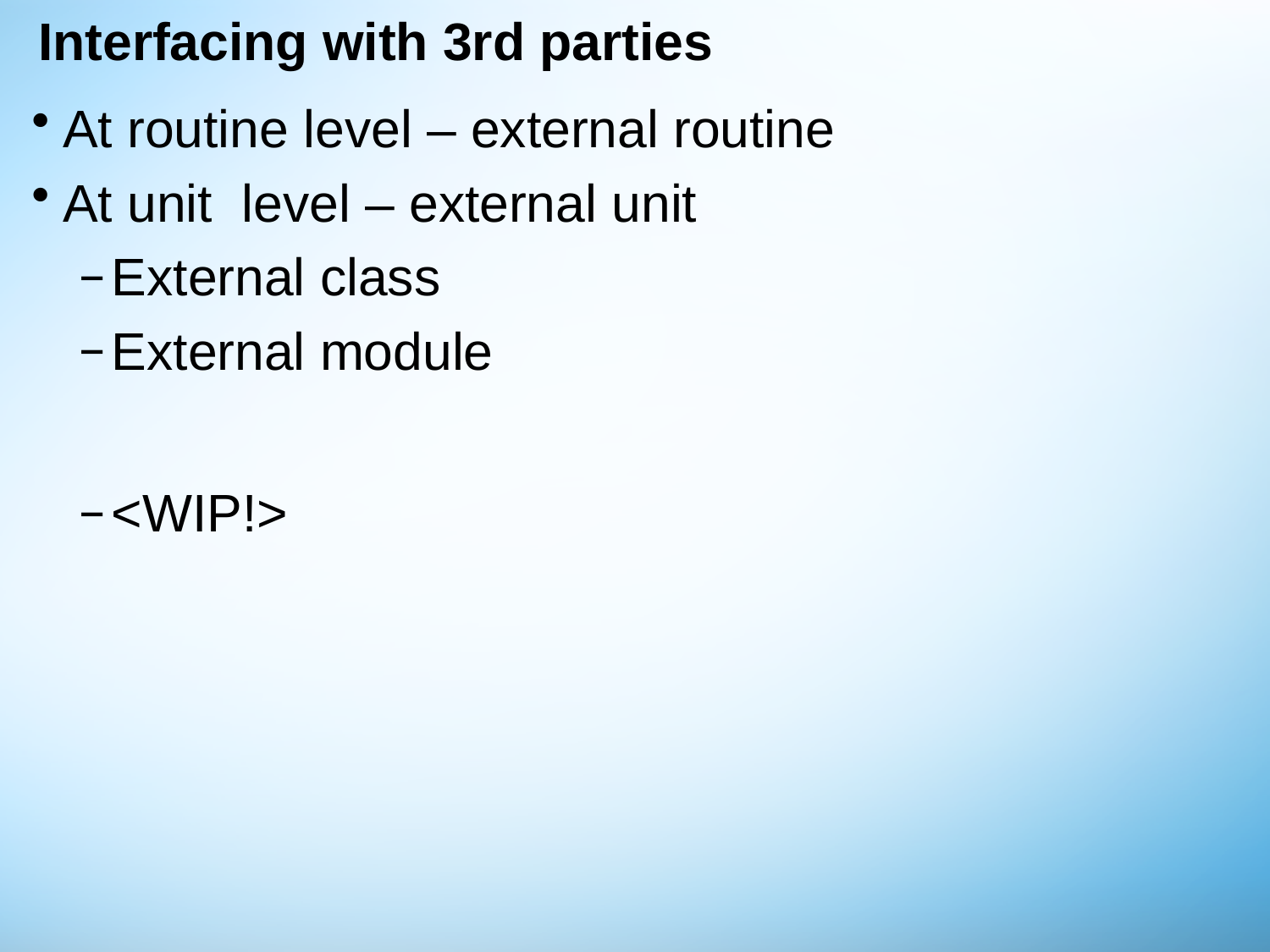

# Interfacing with 3rd parties
At routine level – external routine
At unit  level – external unit
External class
External module

<WIP!>